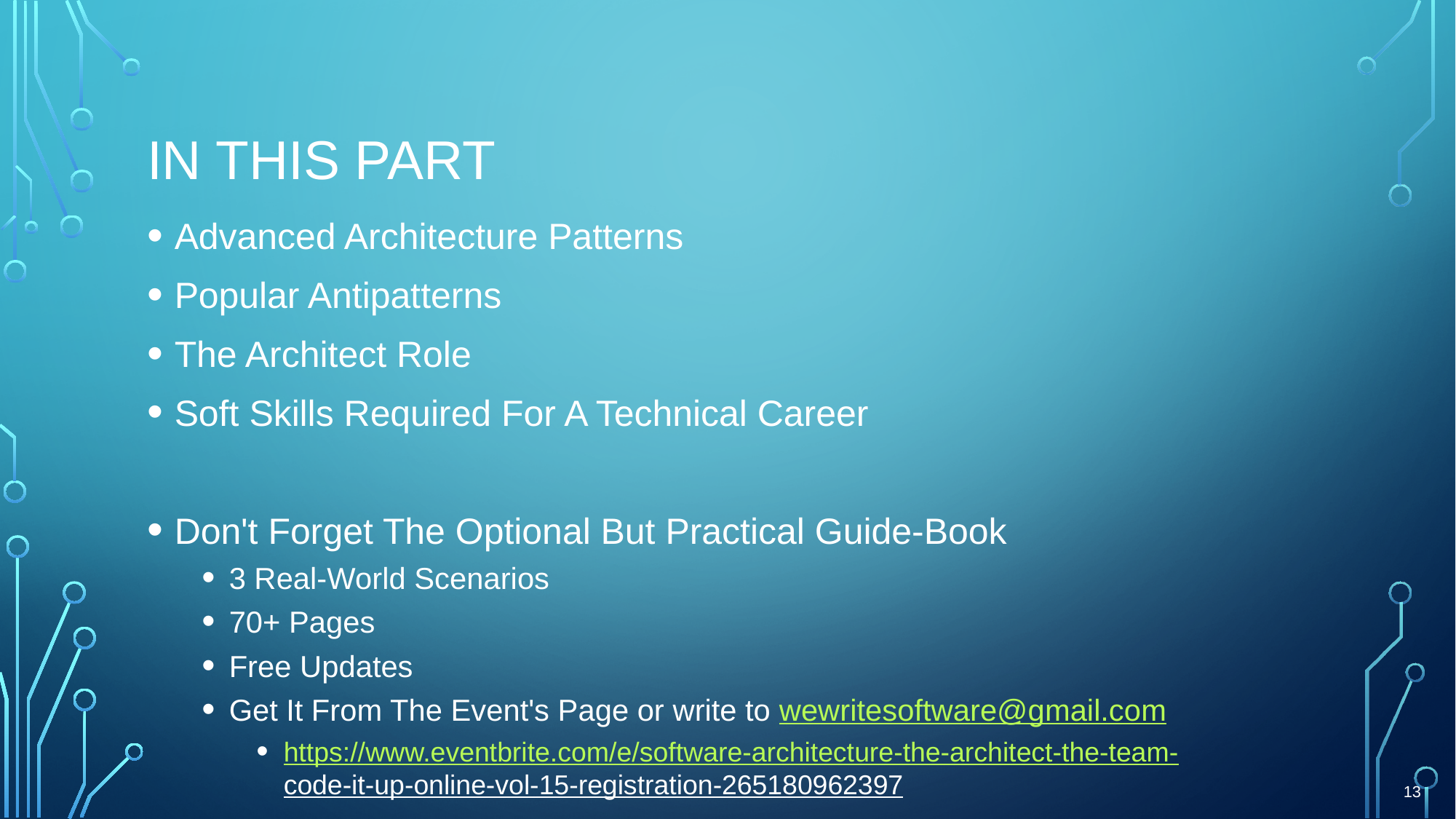

# in this part
Advanced Architecture Patterns
Popular Antipatterns
The Architect Role
Soft Skills Required For A Technical Career

Don't Forget The Optional But Practical Guide-Book
3 Real-World Scenarios
70+ Pages
Free Updates
Get It From The Event's Page or write to wewritesoftware@gmail.com
https://www.eventbrite.com/e/software-architecture-the-architect-the-team-
code-it-up-online-vol-15-registration-265180962397

13